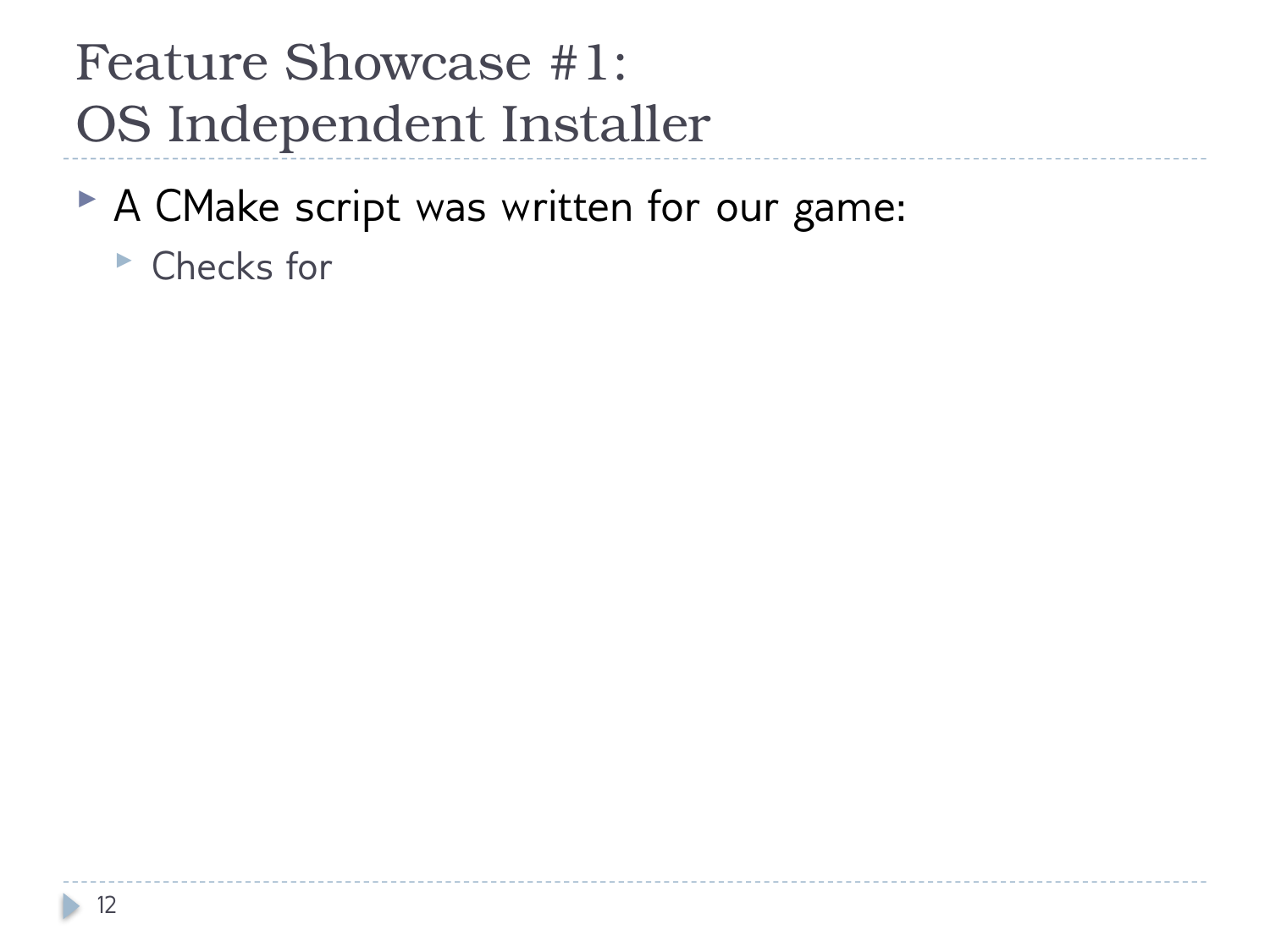

# Feature Showcase #1: OS Independent Installer
A CMake script was written for our game:
Checks for

12